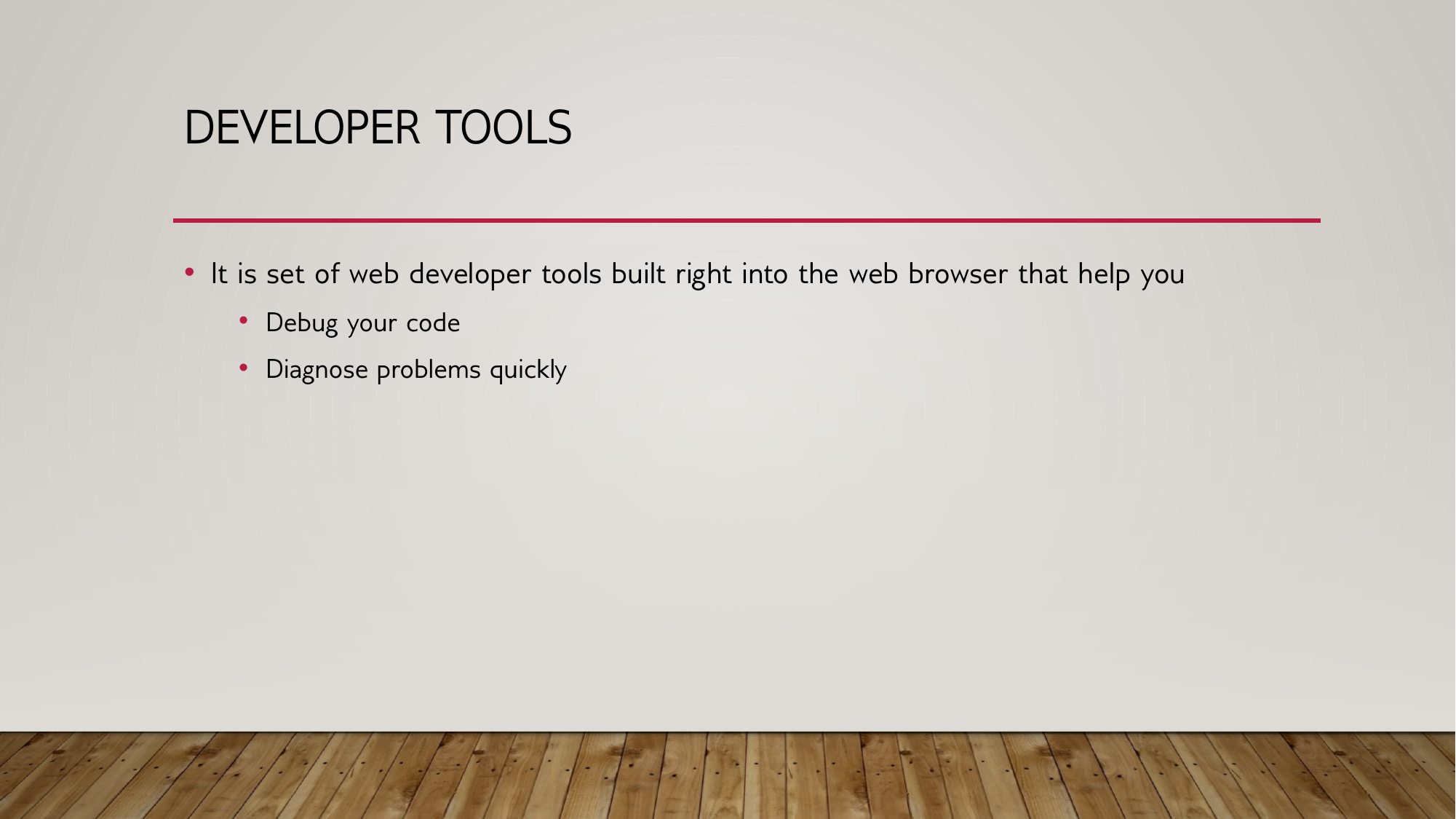

# Developer tools
It is set of web developer tools built right into the web browser that help you
Debug your code
Diagnose problems quickly